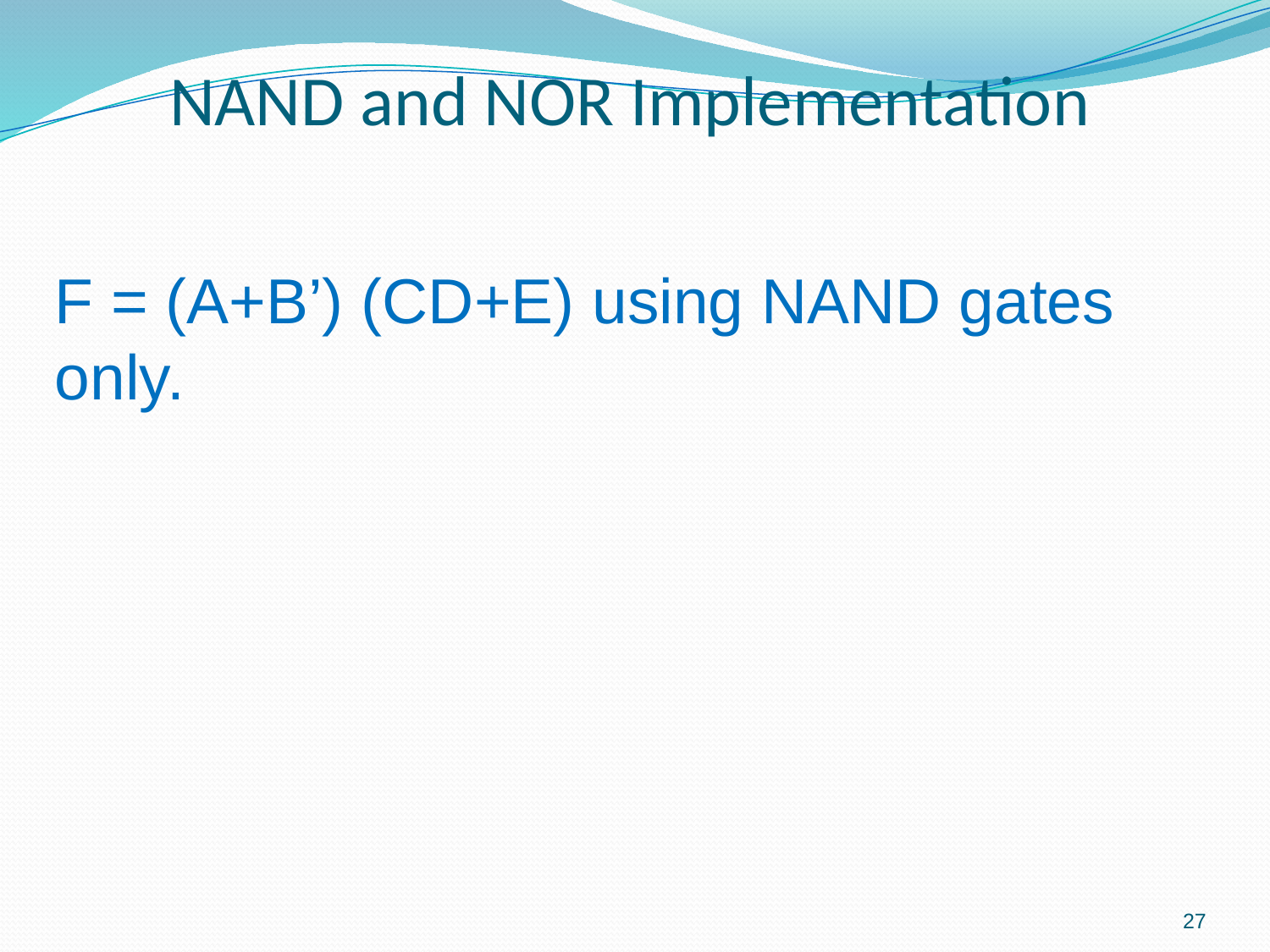

# NAND and NOR Implementation
F = (A+B’) (CD+E) using NAND gates only.
27